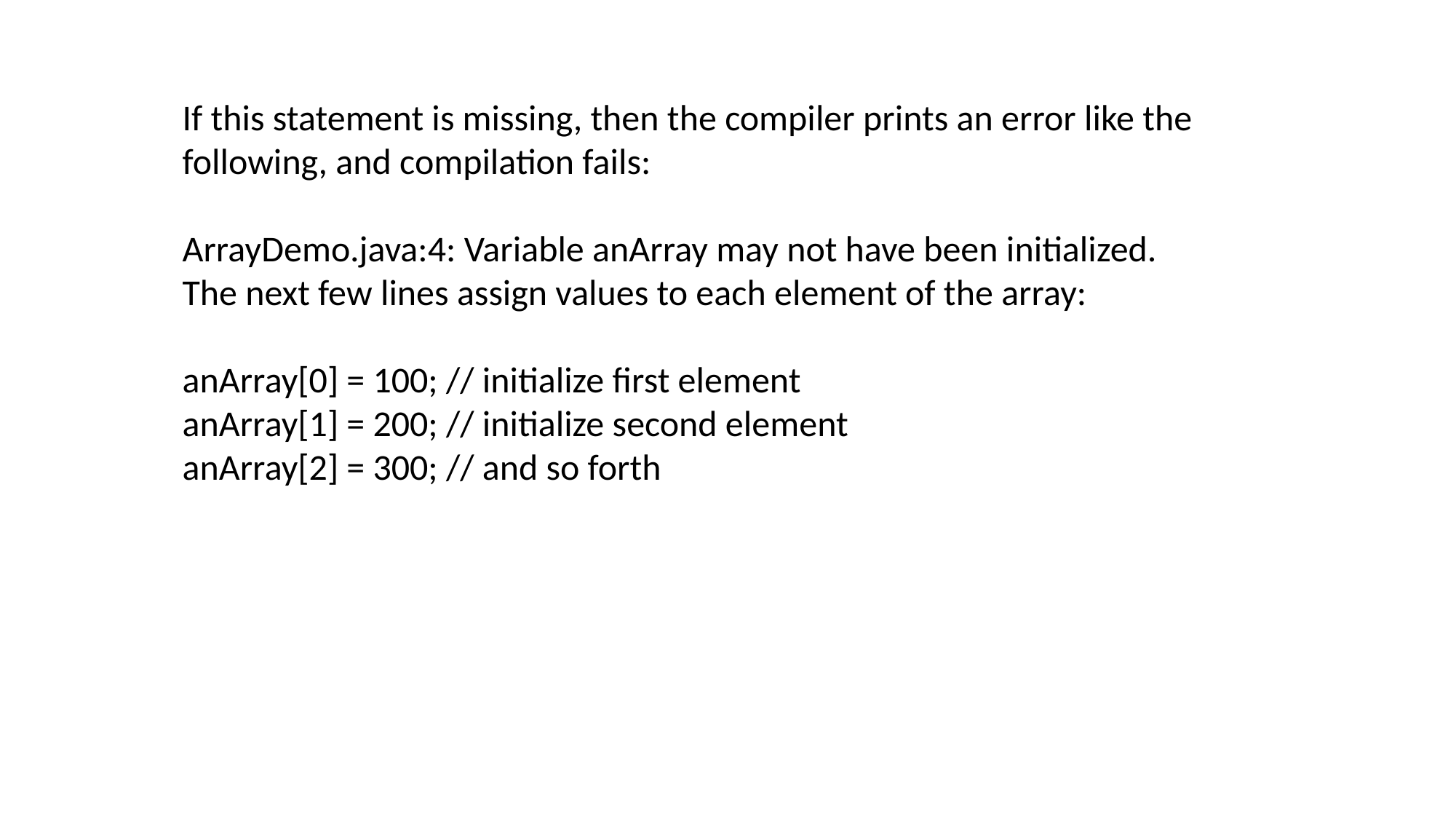

If this statement is missing, then the compiler prints an error like the following, and compilation fails:

ArrayDemo.java:4: Variable anArray may not have been initialized.
The next few lines assign values to each element of the array:

anArray[0] = 100; // initialize first element
anArray[1] = 200; // initialize second element
anArray[2] = 300; // and so forth